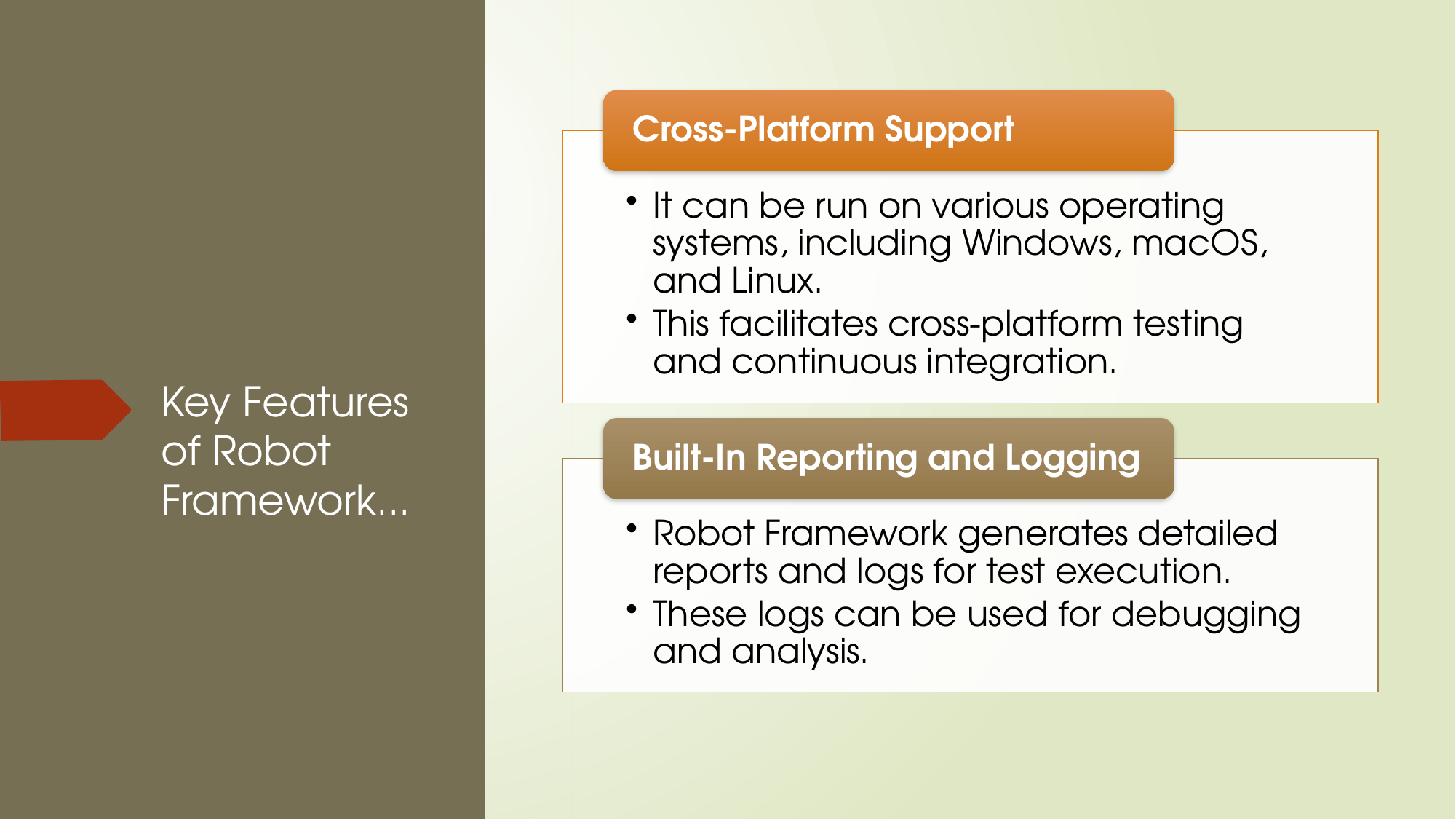

It can be run on various operating systems, including Windows, macOS, and Linux.
This facilitates cross-platform testing and continuous integration.
Cross-Platform Support
Robot Framework generates detailed reports and logs for test execution.
These logs can be used for debugging and analysis.
Built-In Reporting and Logging
# Key Features of Robot Framework...